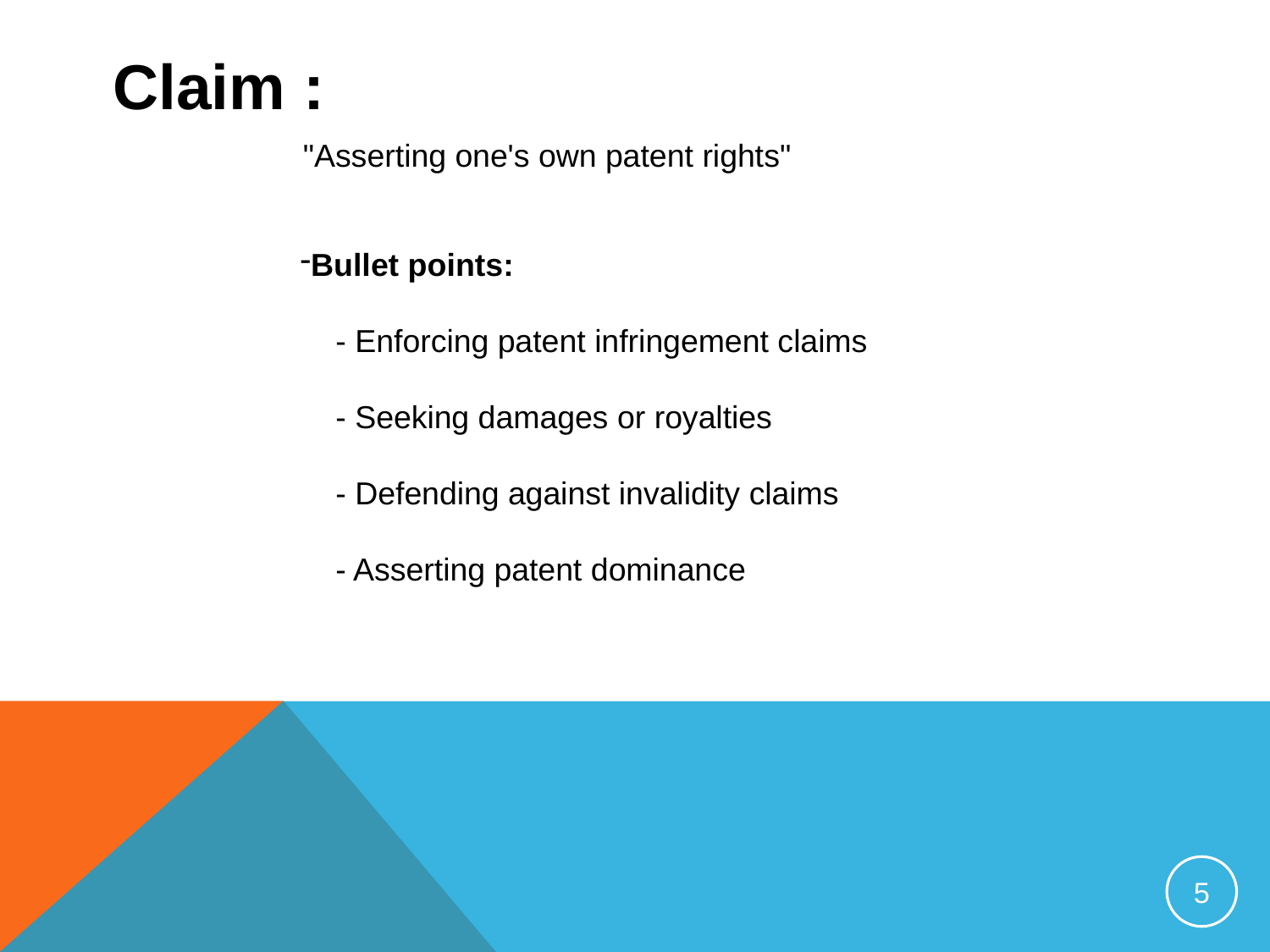

Claim :
"Asserting one's own patent rights"
Bullet points:

    - Enforcing patent infringement claims

    - Seeking damages or royalties

    - Defending against invalidity claims

    - Asserting patent dominance
5